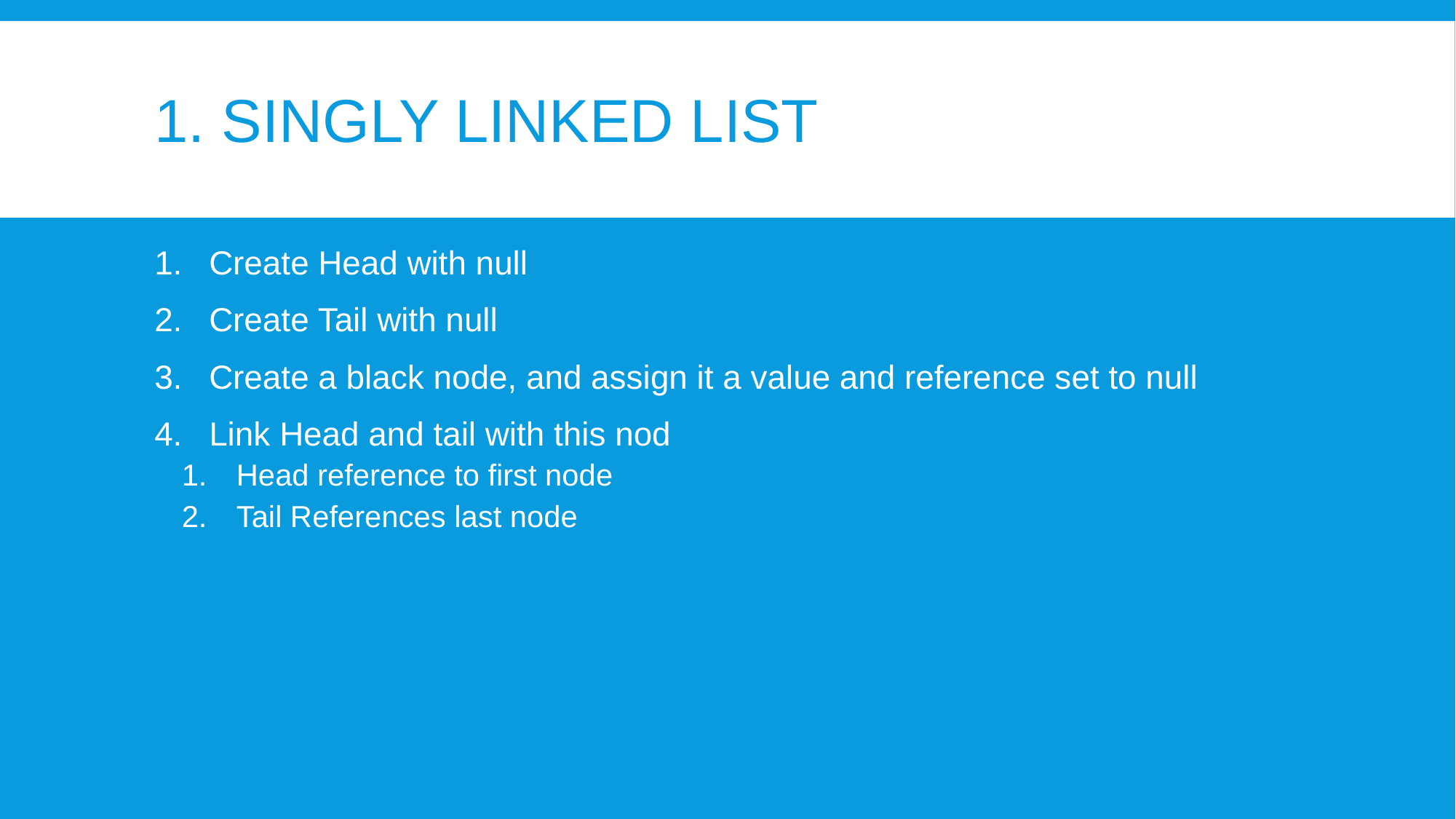

# 1. Singly linked list
Create Head with null
Create Tail with null
Create a black node, and assign it a value and reference set to null
Link Head and tail with this nod
Head reference to first node
Tail References last node